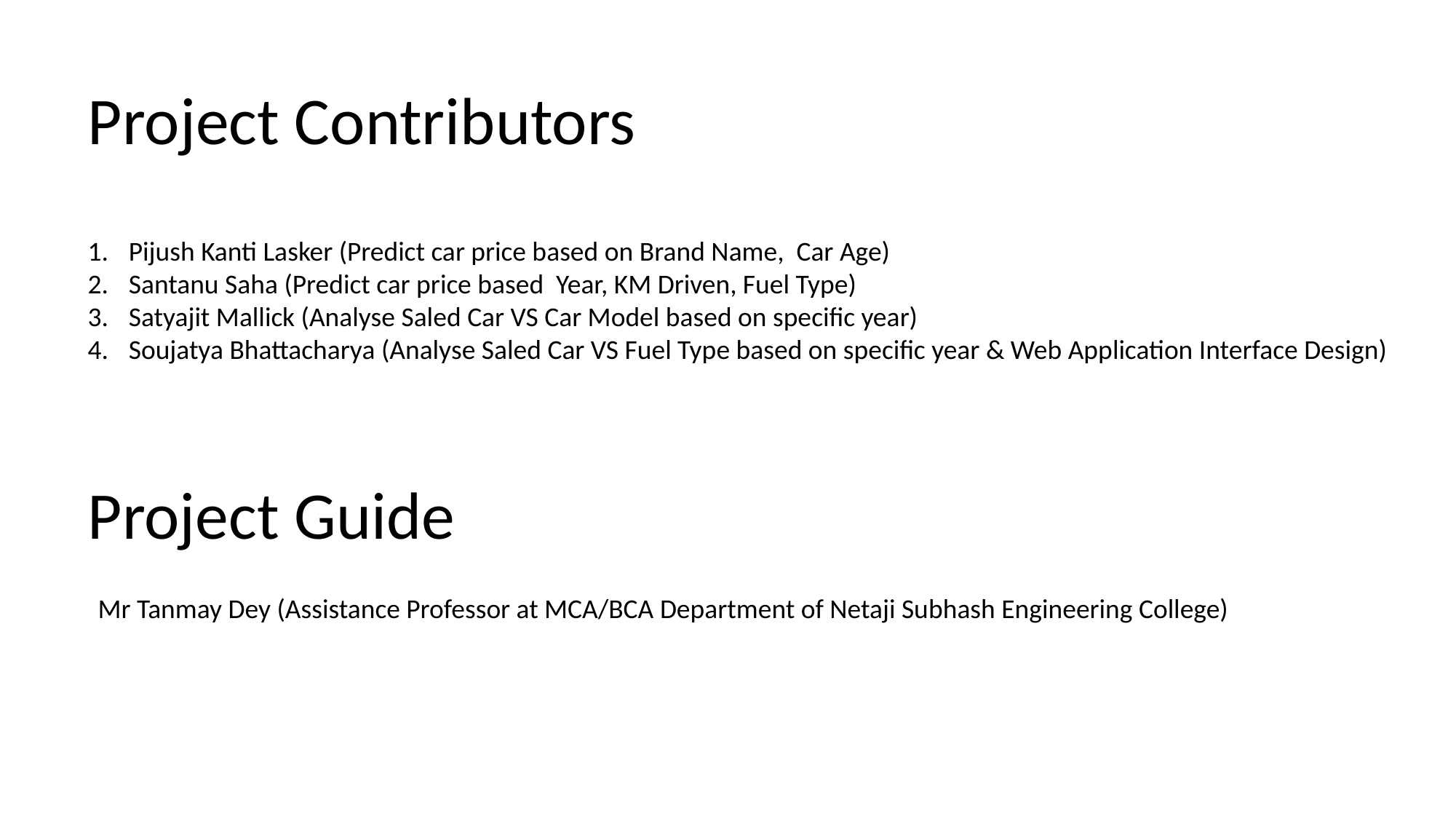

# Project Contributors
Pijush Kanti Lasker (Predict car price based on Brand Name,  Car Age)
Santanu Saha (Predict car price based  Year, KM Driven, Fuel Type)
Satyajit Mallick (Analyse Saled Car VS Car Model based on specific year)
Soujatya Bhattacharya (Analyse Saled Car VS Fuel Type based on specific year & Web Application Interface Design)

Project Guide
Mr Tanmay Dey (Assistance Professor at MCA/BCA Department of Netaji Subhash Engineering College)